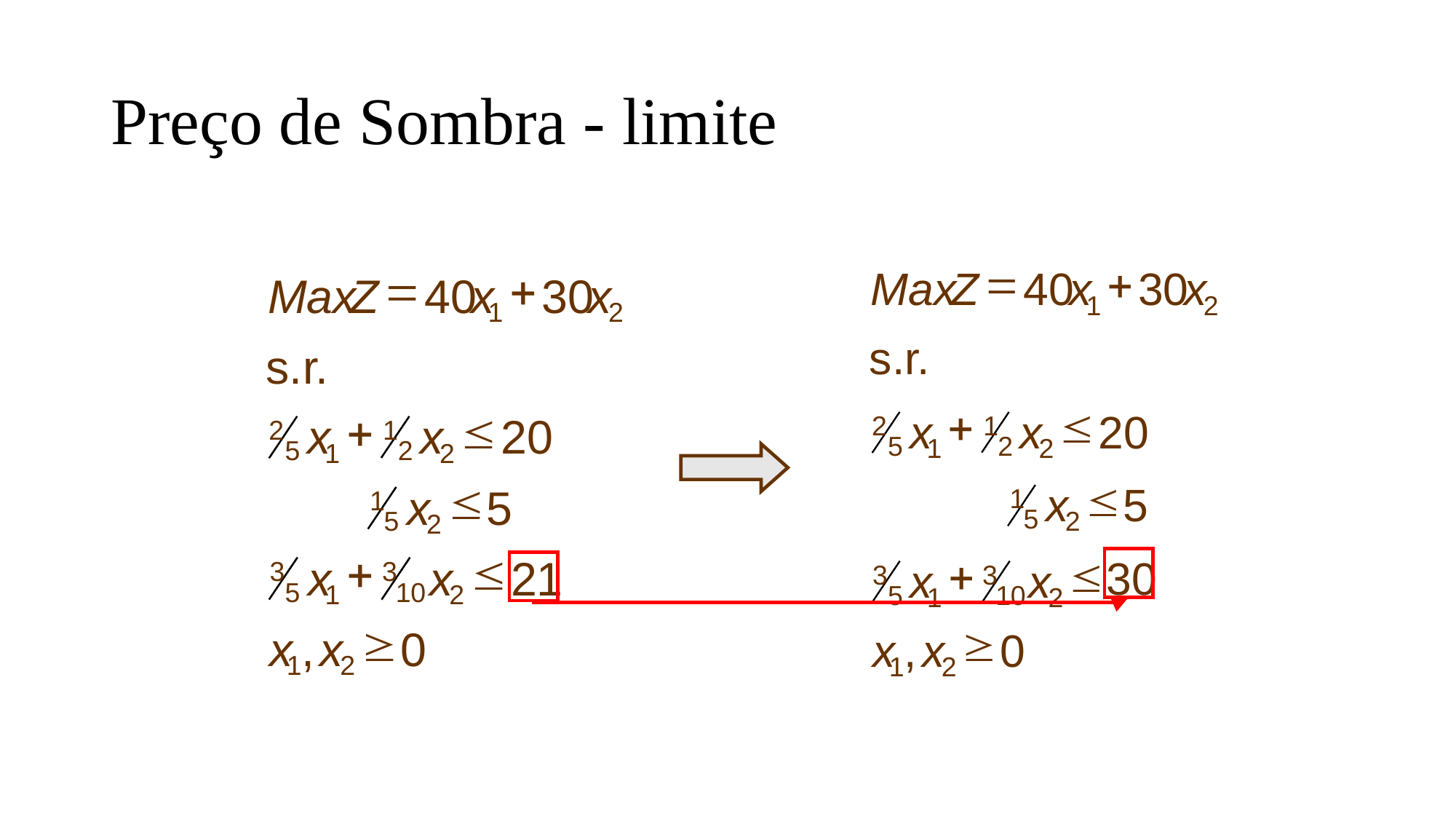

# Preço de Sombra - limite
=
+
Max
Z
40
x
30
x
1
2
=
+
Max
Z
40
x
30
x
1
2
s.r.
s.r.
+
≤
x
x
20
2
1

5
2
1
2
+
≤
x
x
20
2
1

5
2
1
2

≤
x
5
1

5
2
≤
x
5
1

5
2
+
≤
x
x
21
3
3

5
10
1
2
+
≤

30

x
x
3
3

5
10
1
2
≥
x
,
x
0
1
2
≥
x
,
x
0
1
2